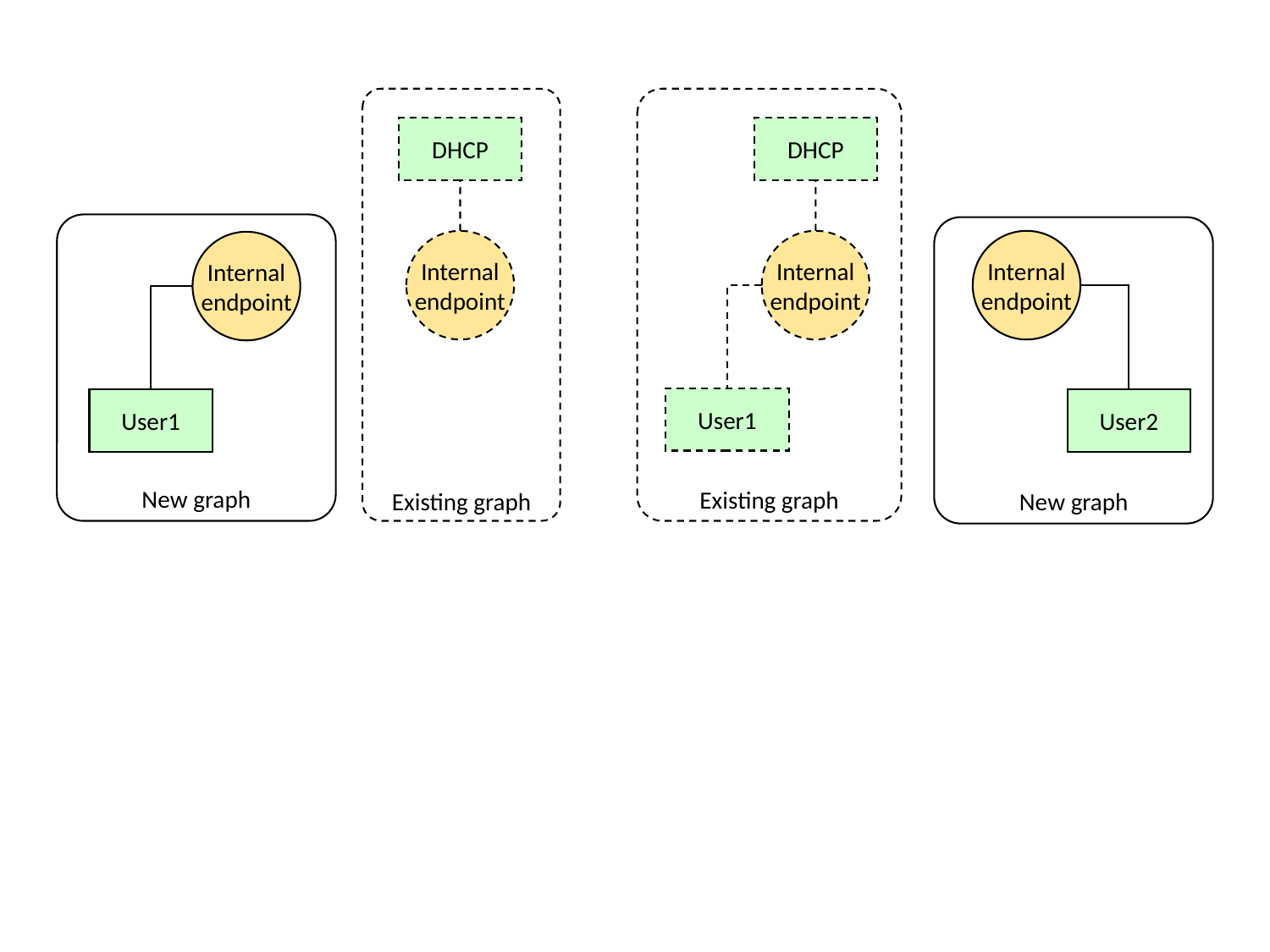

Existing graph
Existing graph
DHCP
DHCP
New graph
New graph
Internal
endpoint
Internal
endpoint
Internal
endpoint
Internal
endpoint
User1
User1
User2